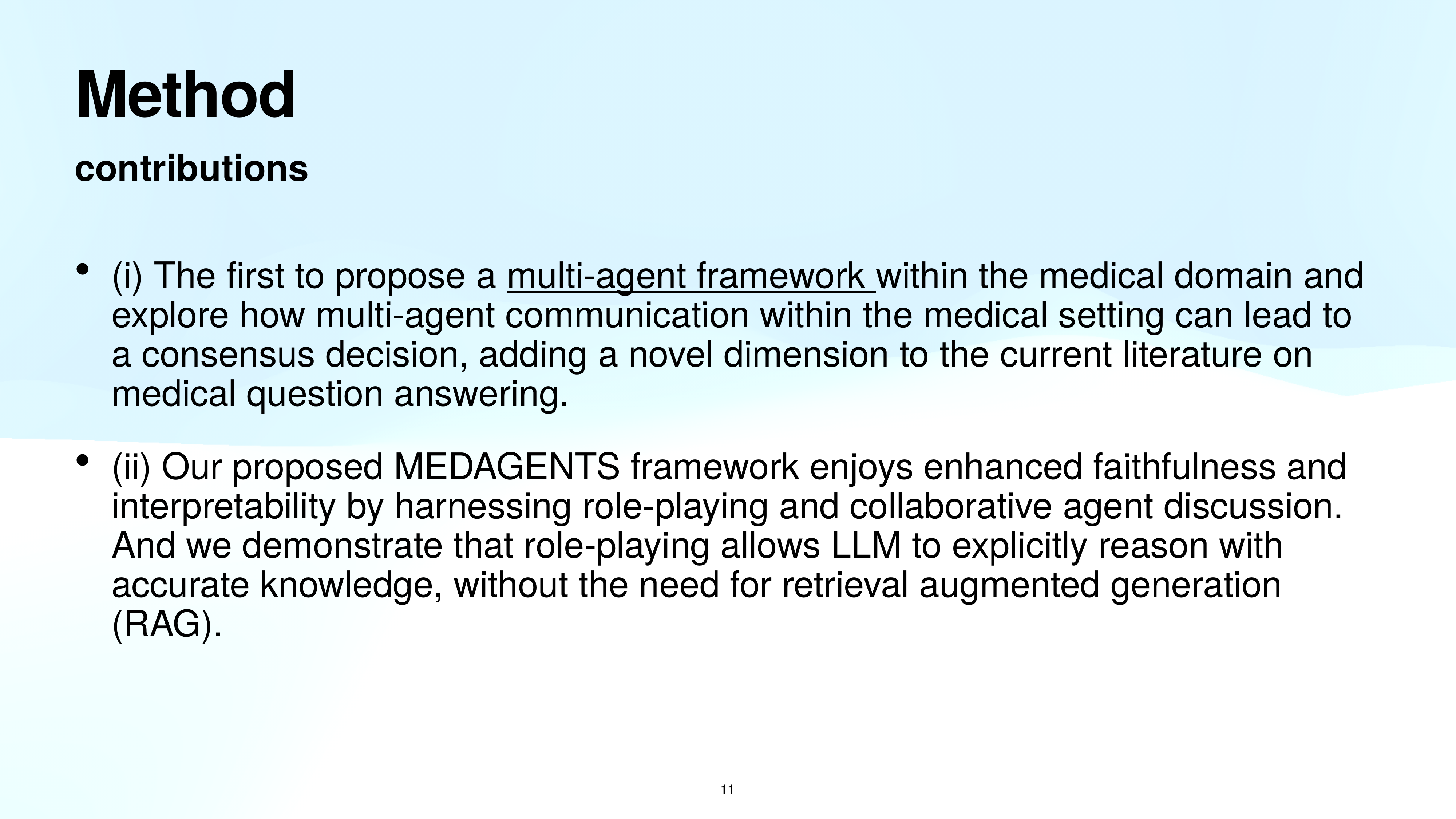

# Method
contributions
(i) The first to propose a multi-agent framework within the medical domain and explore how multi-agent communication within the medical setting can lead to a consensus decision, adding a novel dimension to the current literature on medical question answering.
(ii) Our proposed MEDAGENTS framework enjoys enhanced faithfulness and interpretability by harnessing role-playing and collaborative agent discussion. And we demonstrate that role-playing allows LLM to explicitly reason with accurate knowledge, without the need for retrieval augmented generation (RAG).

11